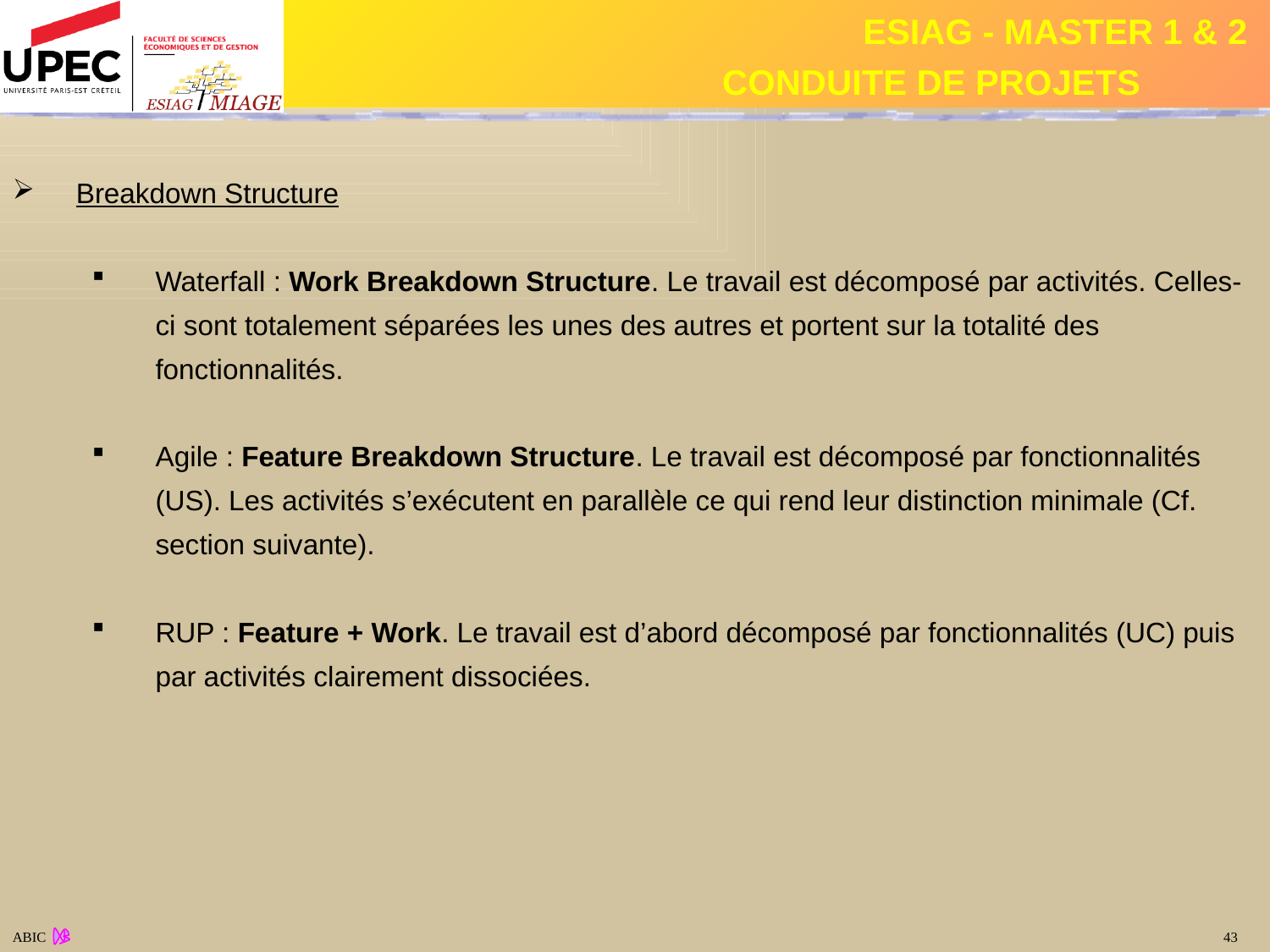

Breakdown Structure

Waterfall : Work Breakdown Structure. Le travail est décomposé par activités. Celles-ci sont totalement séparées les unes des autres et portent sur la totalité des fonctionnalités.

Agile : Feature Breakdown Structure. Le travail est décomposé par fonctionnalités (US). Les activités s’exécutent en parallèle ce qui rend leur distinction minimale (Cf. section suivante).

RUP : Feature + Work. Le travail est d’abord décomposé par fonctionnalités (UC) puis par activités clairement dissociées.